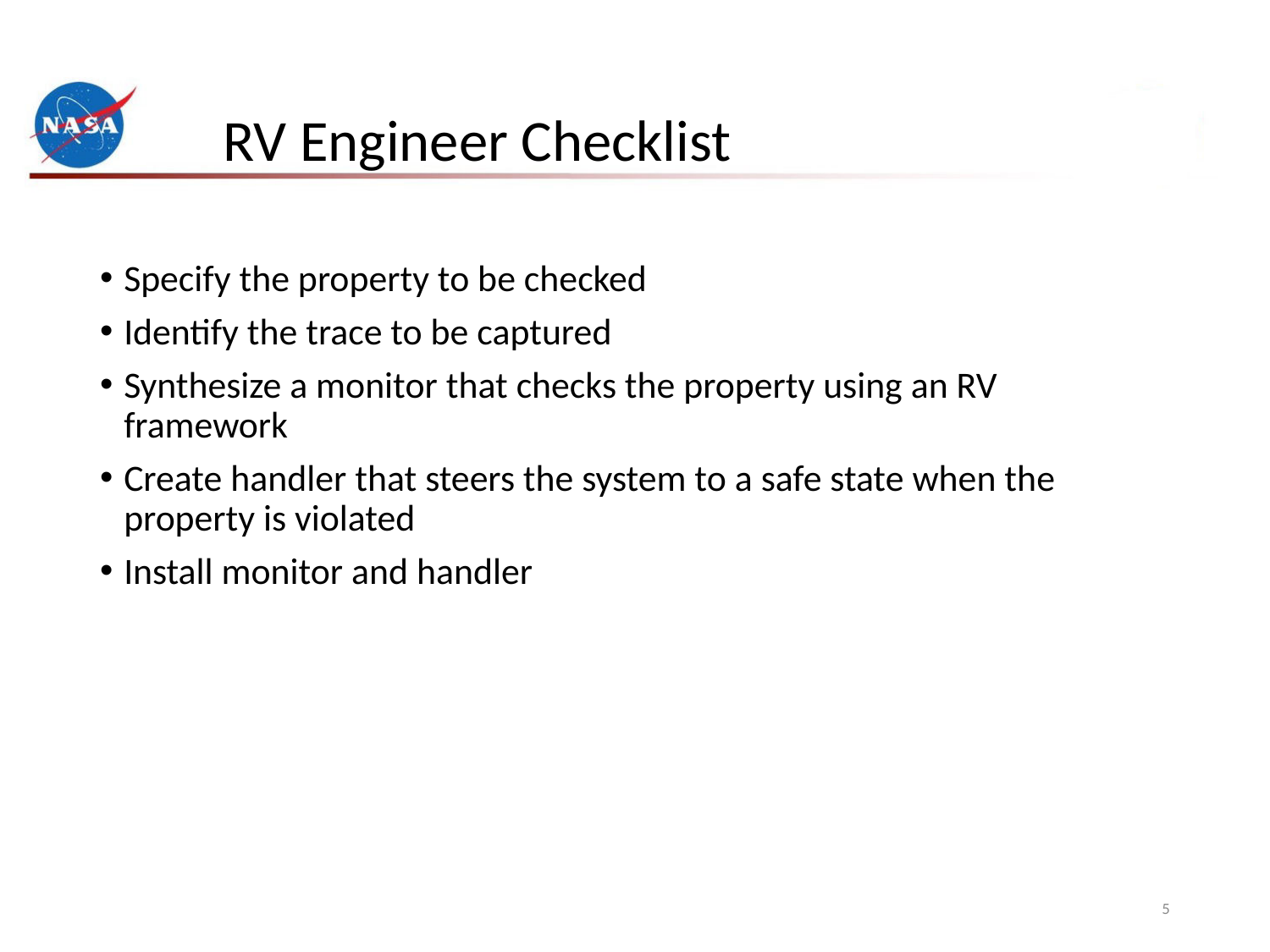

# RV Engineer Checklist
Specify the property to be checked
Identify the trace to be captured
Synthesize a monitor that checks the property using an RV framework
Create handler that steers the system to a safe state when the property is violated
Install monitor and handler
5